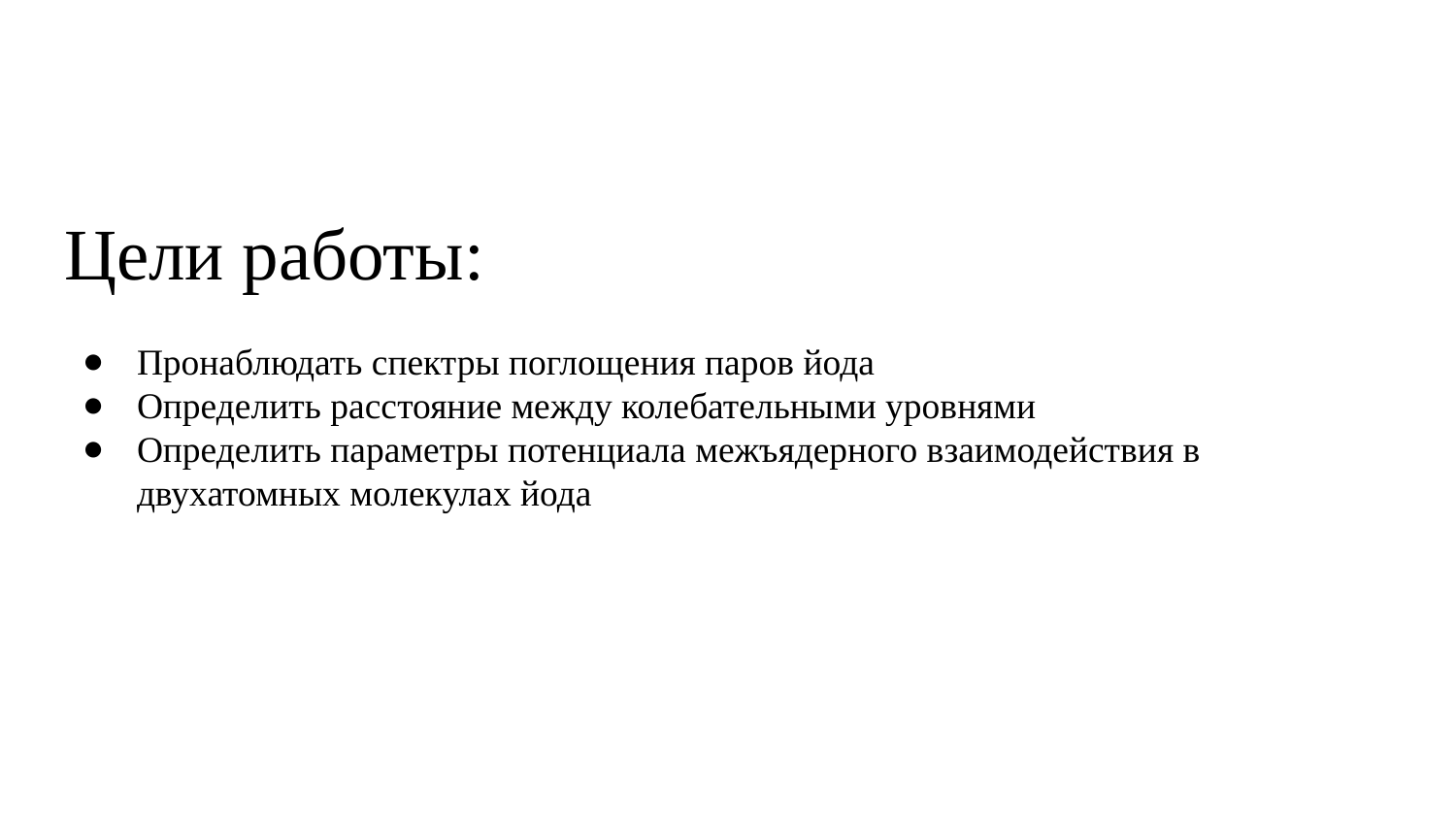

# Цели работы:
Пронаблюдать спектры поглощения паров йода
Определить расстояние между колебательными уровнями
Определить параметры потенциала межъядерного взаимодействия в двухатомных молекулах йода